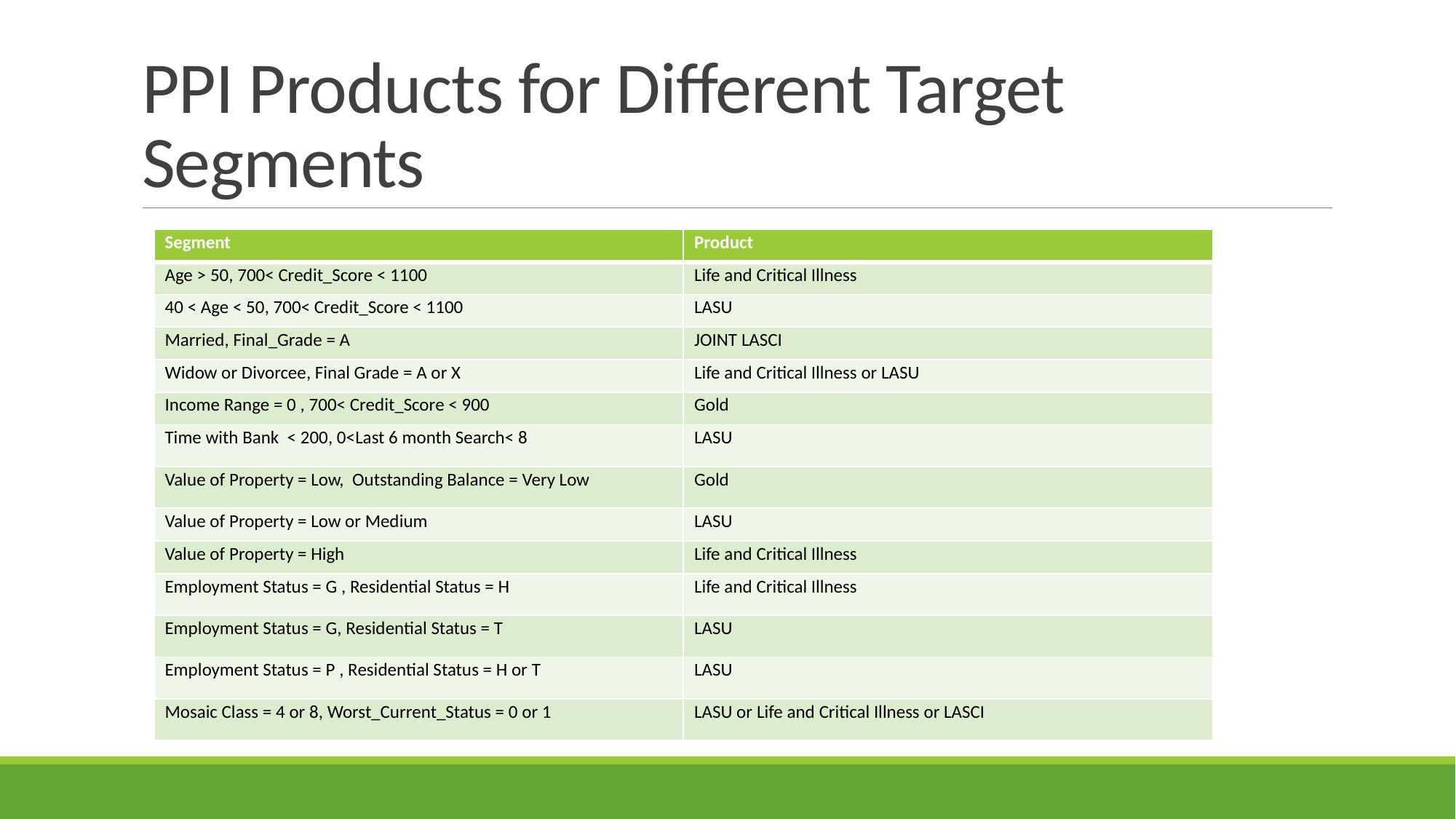

# PPI Products for Different Target Segments
| Segment | Product |
| --- | --- |
| Age > 50, 700< Credit\_Score < 1100 | Life and Critical Illness |
| 40 < Age < 50, 700< Credit\_Score < 1100 | LASU |
| Married, Final\_Grade = A | JOINT LASCI |
| Widow or Divorcee, Final Grade = A or X | Life and Critical Illness or LASU |
| Income Range = 0 , 700< Credit\_Score < 900 | Gold |
| Time with Bank < 200, 0<Last 6 month Search< 8 | LASU |
| Value of Property = Low, Outstanding Balance = Very Low | Gold |
| Value of Property = Low or Medium | LASU |
| Value of Property = High | Life and Critical Illness |
| Employment Status = G , Residential Status = H | Life and Critical Illness |
| Employment Status = G, Residential Status = T | LASU |
| Employment Status = P , Residential Status = H or T | LASU |
| Mosaic Class = 4 or 8, Worst\_Current\_Status = 0 or 1 | LASU or Life and Critical Illness or LASCI |